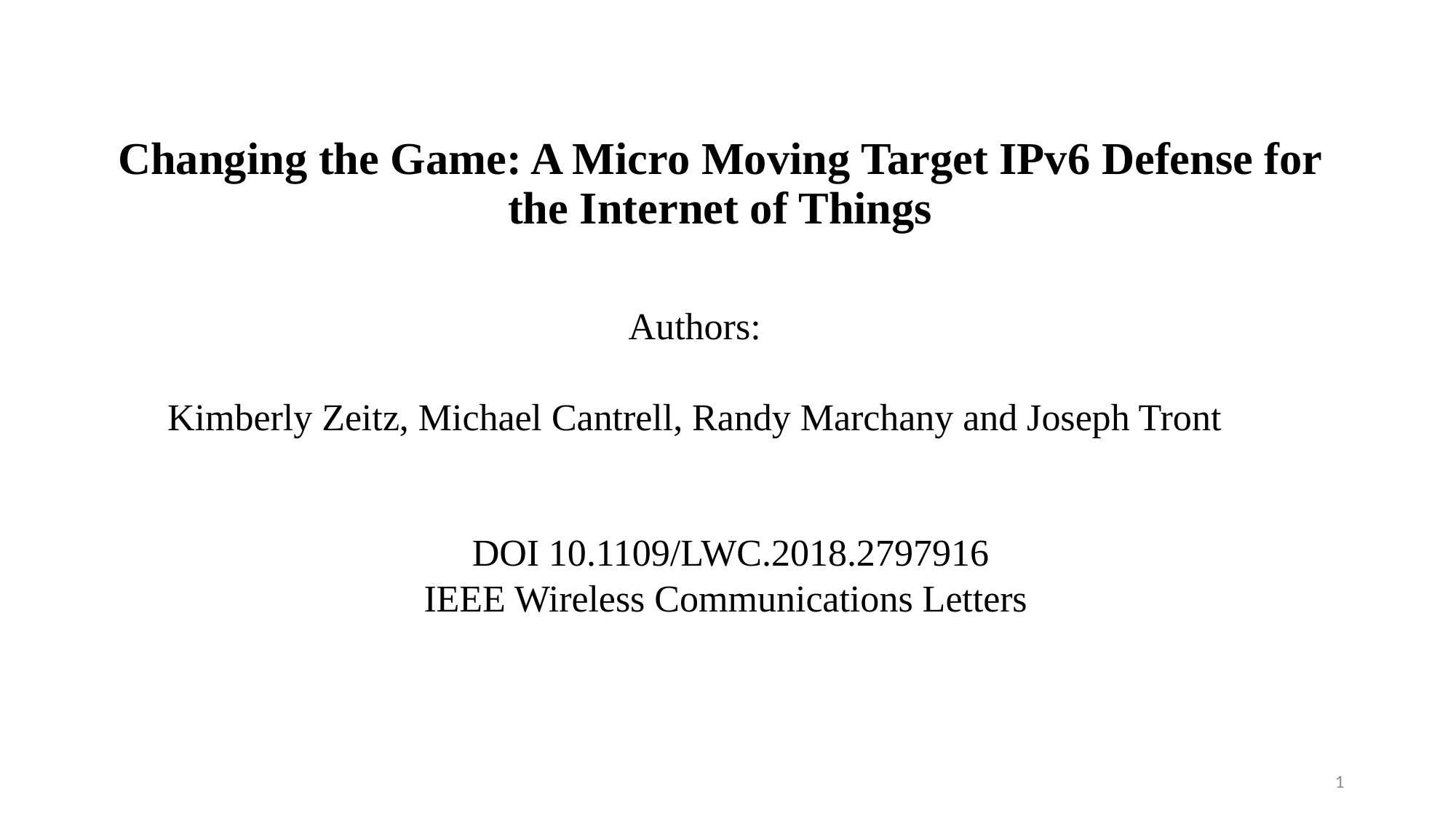

Changing the Game: A Micro Moving Target IPv6 Defense for the Internet of Things
Authors:

Kimberly Zeitz, Michael Cantrell, Randy Marchany and Joseph Tront

 DOI 10.1109/LWC.2018.2797916
IEEE Wireless Communications Letters
1